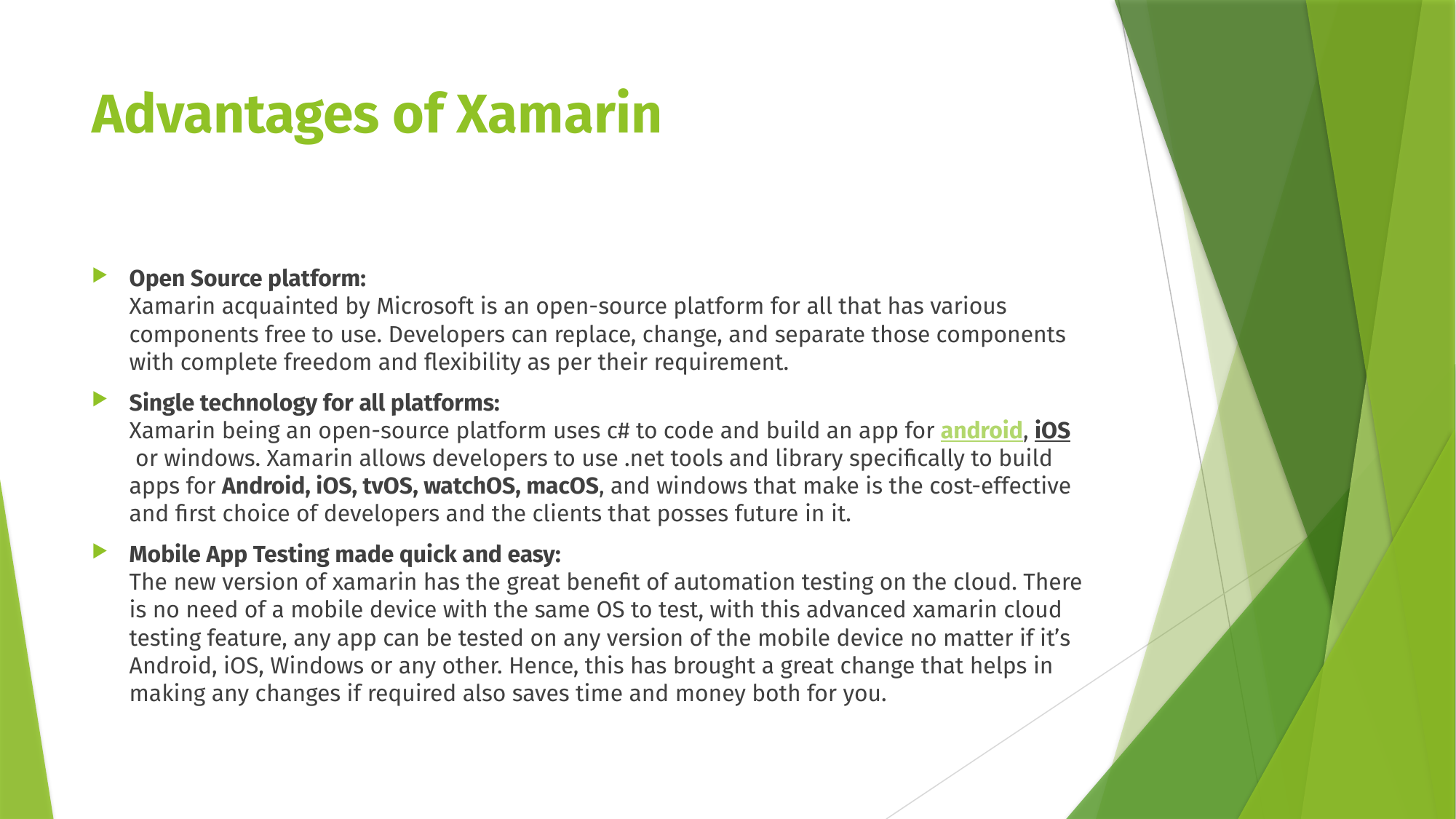

# Advantages of Xamarin
Open Source platform:
Xamarin acquainted by Microsoft is an open-source platform for all that has various components free to use. Developers can replace, change, and separate those components with complete freedom and flexibility as per their requirement.
Single technology for all platforms:
Xamarin being an open-source platform uses c# to code and build an app for android, iOS or windows. Xamarin allows developers to use .net tools and library specifically to build apps for Android, iOS, tvOS, watchOS, macOS, and windows that make is the cost-effective and first choice of developers and the clients that posses future in it.
Mobile App Testing made quick and easy:
The new version of xamarin has the great benefit of automation testing on the cloud. There is no need of a mobile device with the same OS to test, with this advanced xamarin cloud testing feature, any app can be tested on any version of the mobile device no matter if it’s Android, iOS, Windows or any other. Hence, this has brought a great change that helps in making any changes if required also saves time and money both for you.